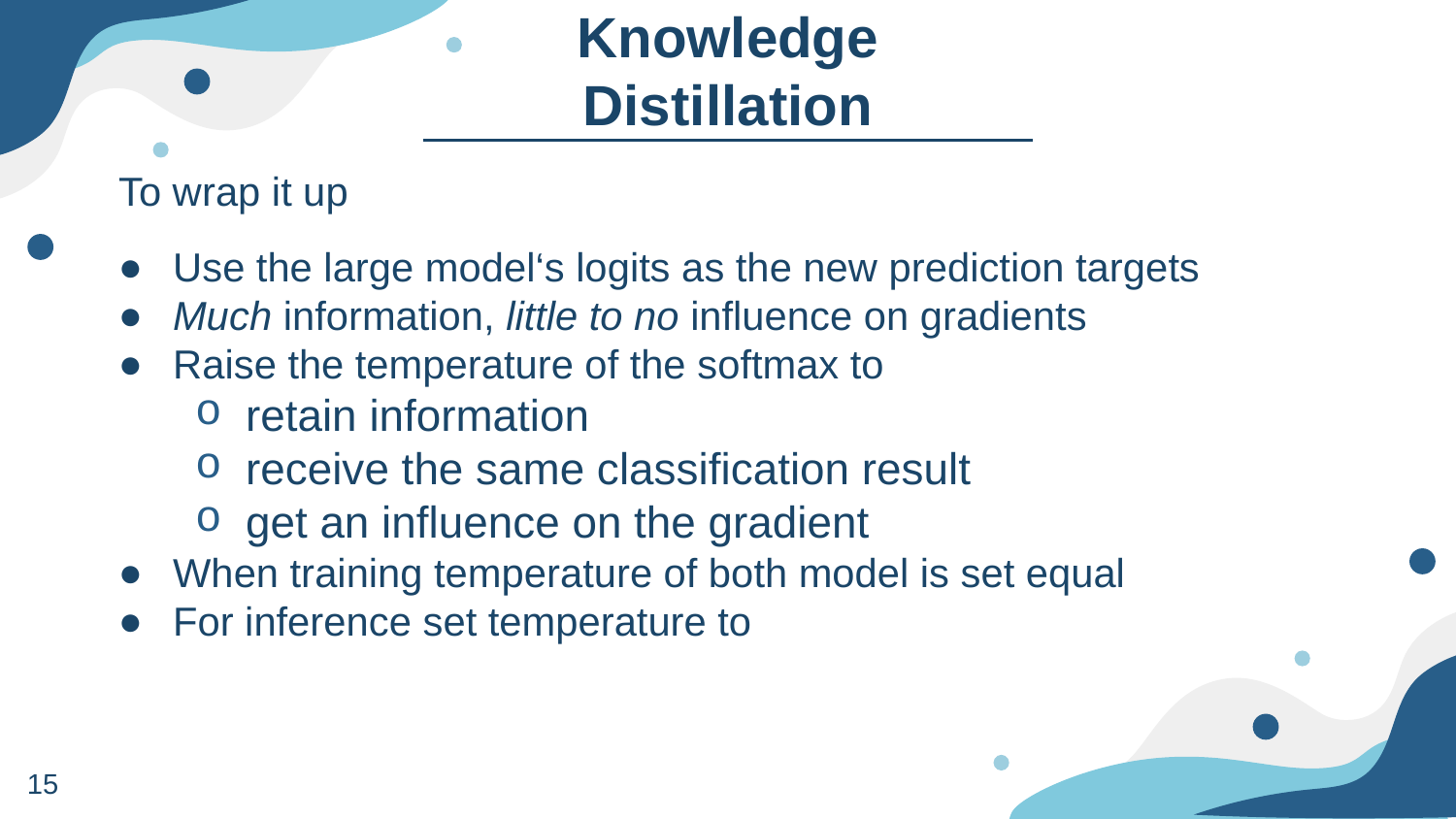

# Knowledge Distillation
To wrap it up

Use the large model‘s logits as the new prediction targets
Much information, little to no influence on gradients
Raise the temperature of the softmax to
retain information
receive the same classification result
get an influence on the gradient
When training temperature of both model is set equal
For inference set temperature to

15